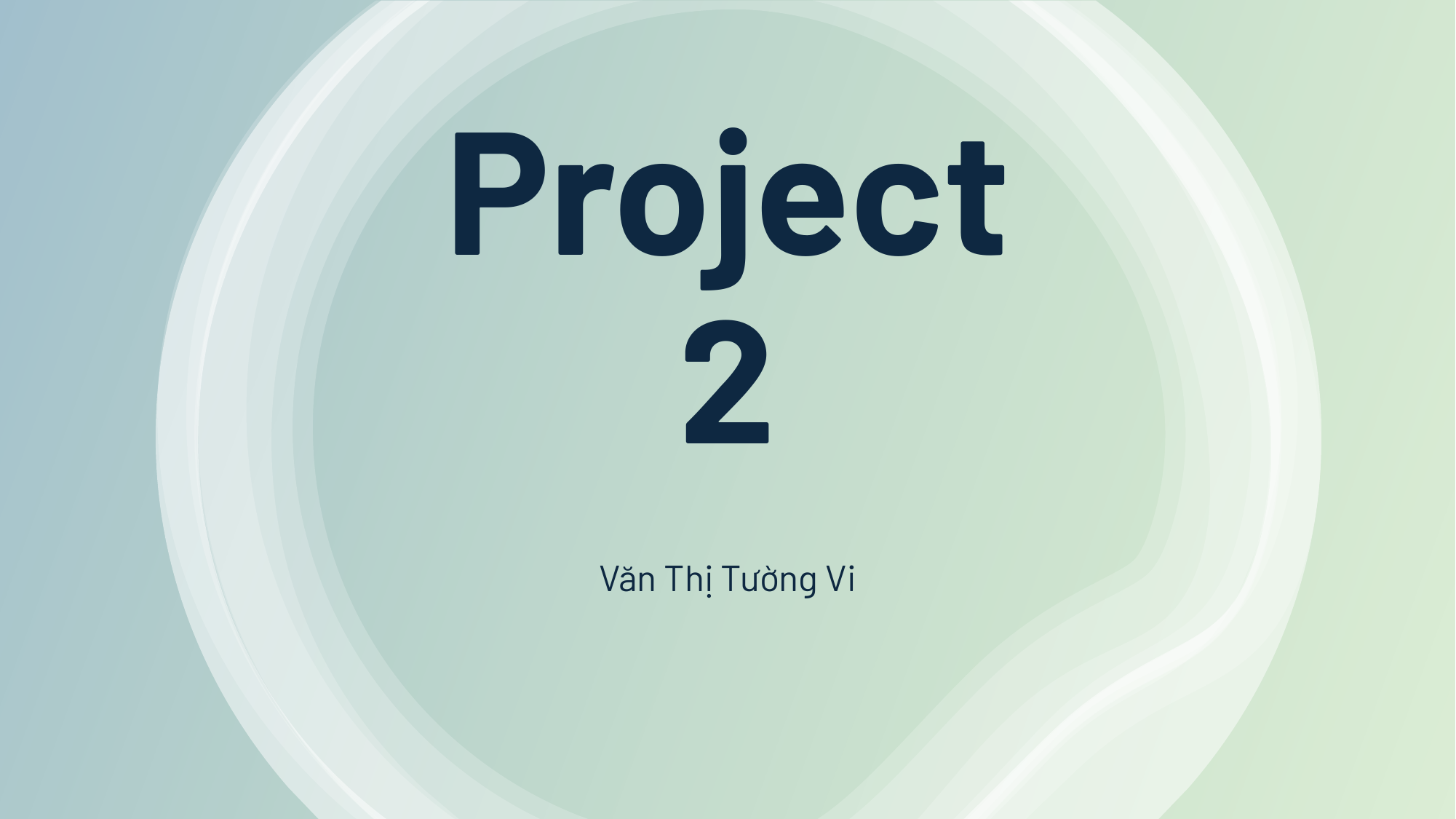

# Project 2
Văn Thị Tường Vi